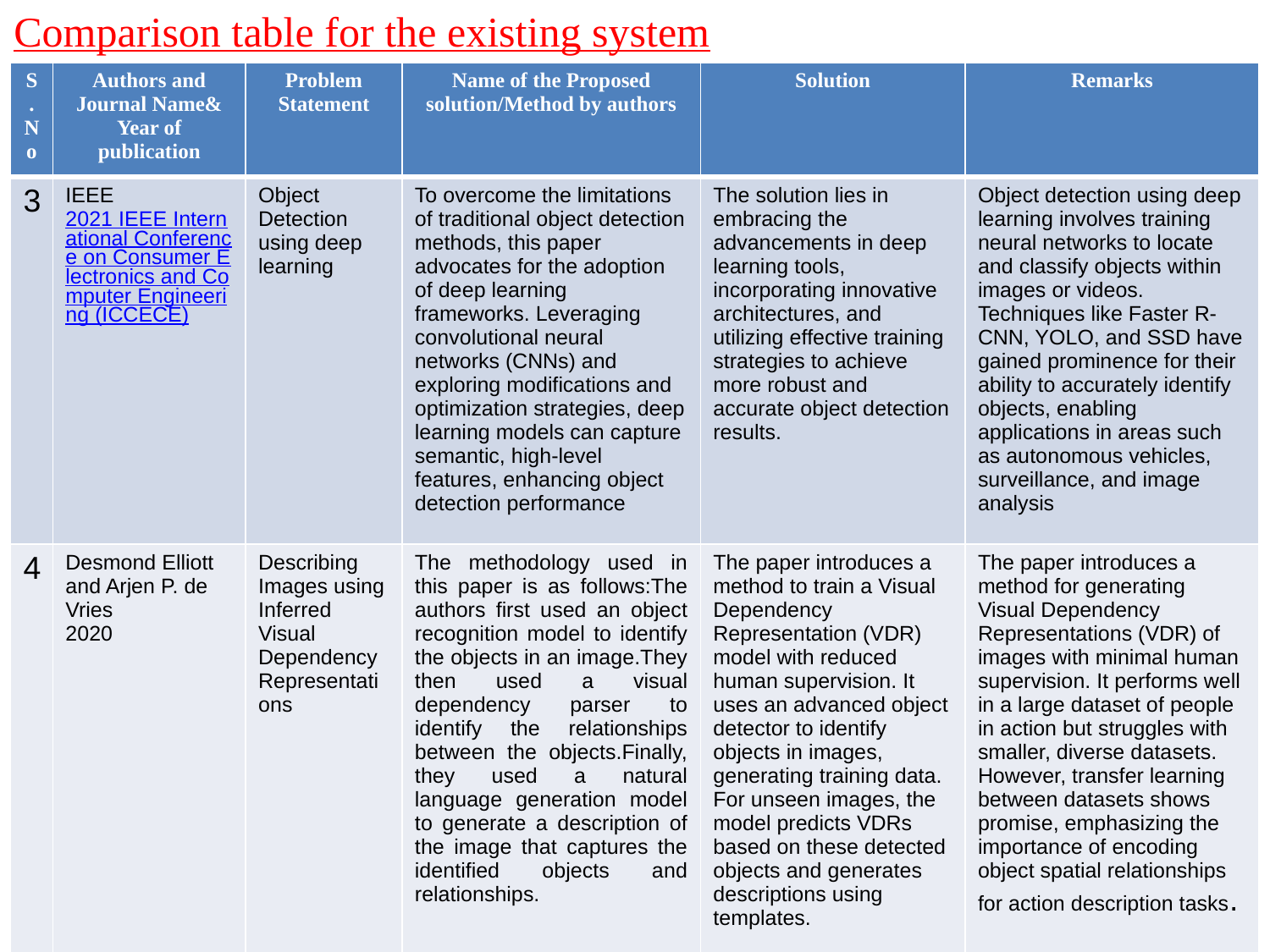

Comparison table for the existing system
| S.No | Authors and Journal Name& Year of publication | Problem Statement | Name of the Proposed solution/Method by authors | Solution | Remarks |
| --- | --- | --- | --- | --- | --- |
| 3 | IEEE 2021 IEEE International Conference on Consumer Electronics and Computer Engineering (ICCECE) | Object Detection using deep learning | To overcome the limitations of traditional object detection methods, this paper advocates for the adoption of deep learning frameworks. Leveraging convolutional neural networks (CNNs) and exploring modifications and optimization strategies, deep learning models can capture semantic, high-level features, enhancing object detection performance | The solution lies in embracing the advancements in deep learning tools, incorporating innovative architectures, and utilizing effective training strategies to achieve more robust and accurate object detection results. | Object detection using deep learning involves training neural networks to locate and classify objects within images or videos. Techniques like Faster R-CNN, YOLO, and SSD have gained prominence for their ability to accurately identify objects, enabling applications in areas such as autonomous vehicles, surveillance, and image analysis |
| 4 | Desmond Elliott and Arjen P. de Vries 2020 | Describing Images using Inferred Visual Dependency Representations | The methodology used in this paper is as follows:The authors first used an object recognition model to identify the objects in an image.They then used a visual dependency parser to identify the relationships between the objects.Finally, they used a natural language generation model to generate a description of the image that captures the identified objects and relationships. | The paper introduces a method to train a Visual Dependency Representation (VDR) model with reduced human supervision. It uses an advanced object detector to identify objects in images, generating training data. For unseen images, the model predicts VDRs based on these detected objects and generates descriptions using templates. | The paper introduces a method for generating Visual Dependency Representations (VDR) of images with minimal human supervision. It performs well in a large dataset of people in action but struggles with smaller, diverse datasets. However, transfer learning between datasets shows promise, emphasizing the importance of encoding object spatial relationships for action description tasks. |